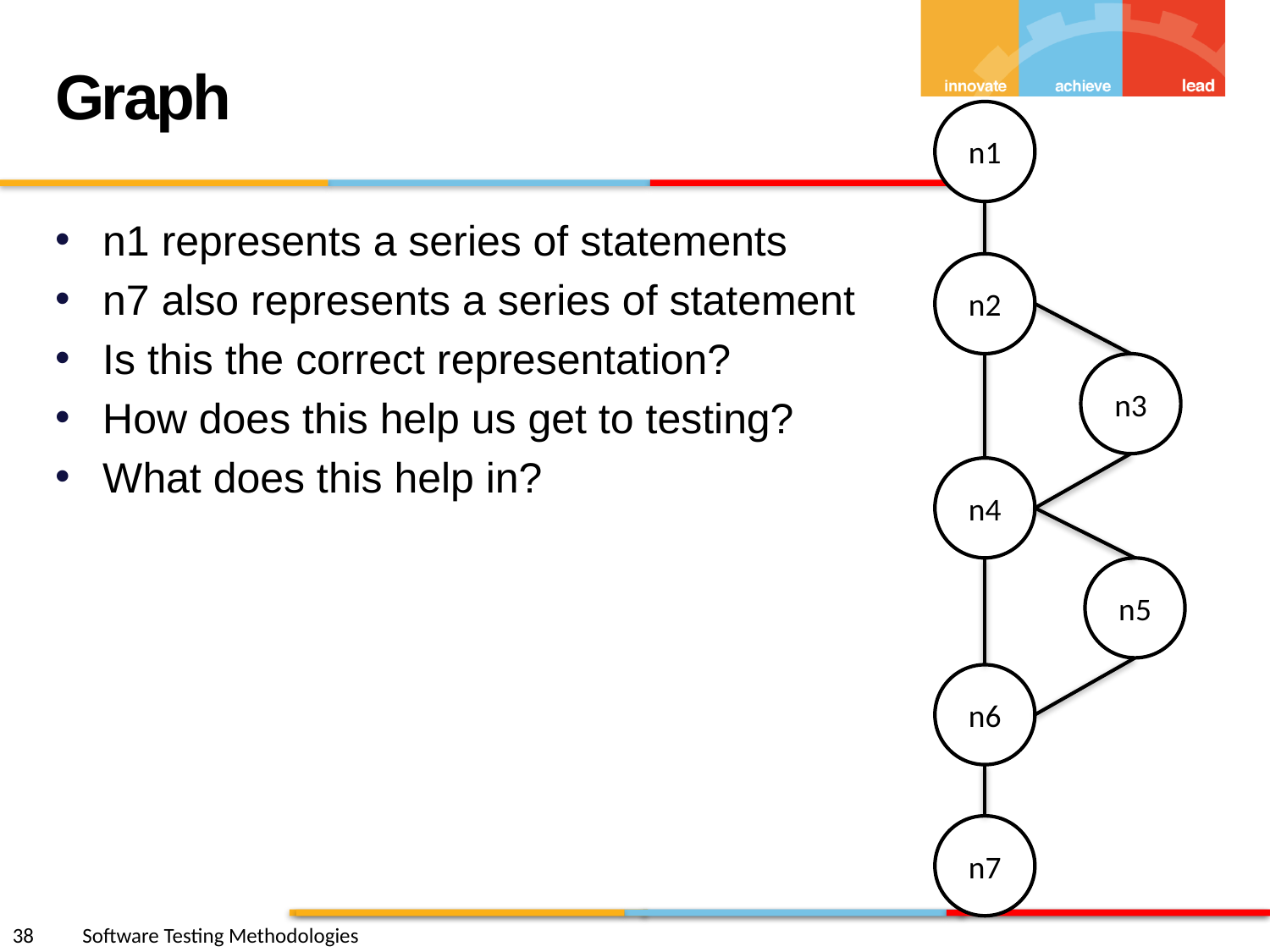

Graph
n1
n1 represents a series of statements
n7 also represents a series of statement
Is this the correct representation?
How does this help us get to testing?
What does this help in?
n2
n3
n4
n5
n6
n7